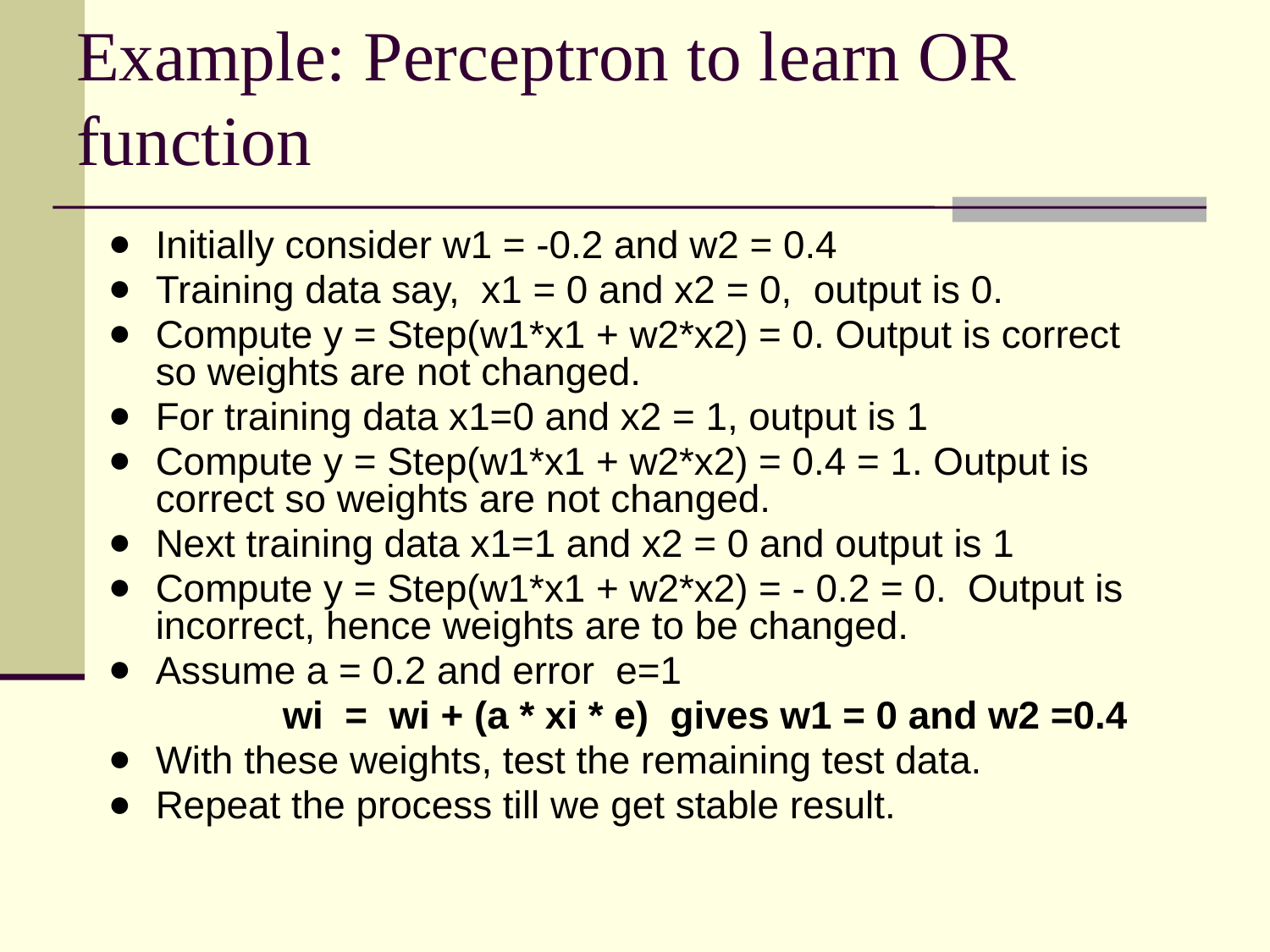

# Example: Perceptron to learn OR function
Initially consider w1 = -0.2 and w2 = 0.4
Training data say,  x1 = 0 and x2 = 0,  output is 0.
Compute y = Step(w1*x1 + w2*x2) = 0. Output is correct so weights are not changed.
For training data x1=0 and x2 = 1, output is 1
Compute y = Step(w1*x1 + w2*x2) = 0.4 = 1. Output is correct so weights are not changed.
Next training data x1=1 and x2 = 0 and output is 1
Compute y = Step(w1*x1 + w2*x2) = - 0.2 = 0.  Output is incorrect, hence weights are to be changed.
Assume a = 0.2 and error  e=1
		wi  =  wi + (a * xi * e)  gives w1 = 0 and w2 =0.4
With these weights, test the remaining test data.
Repeat the process till we get stable result.